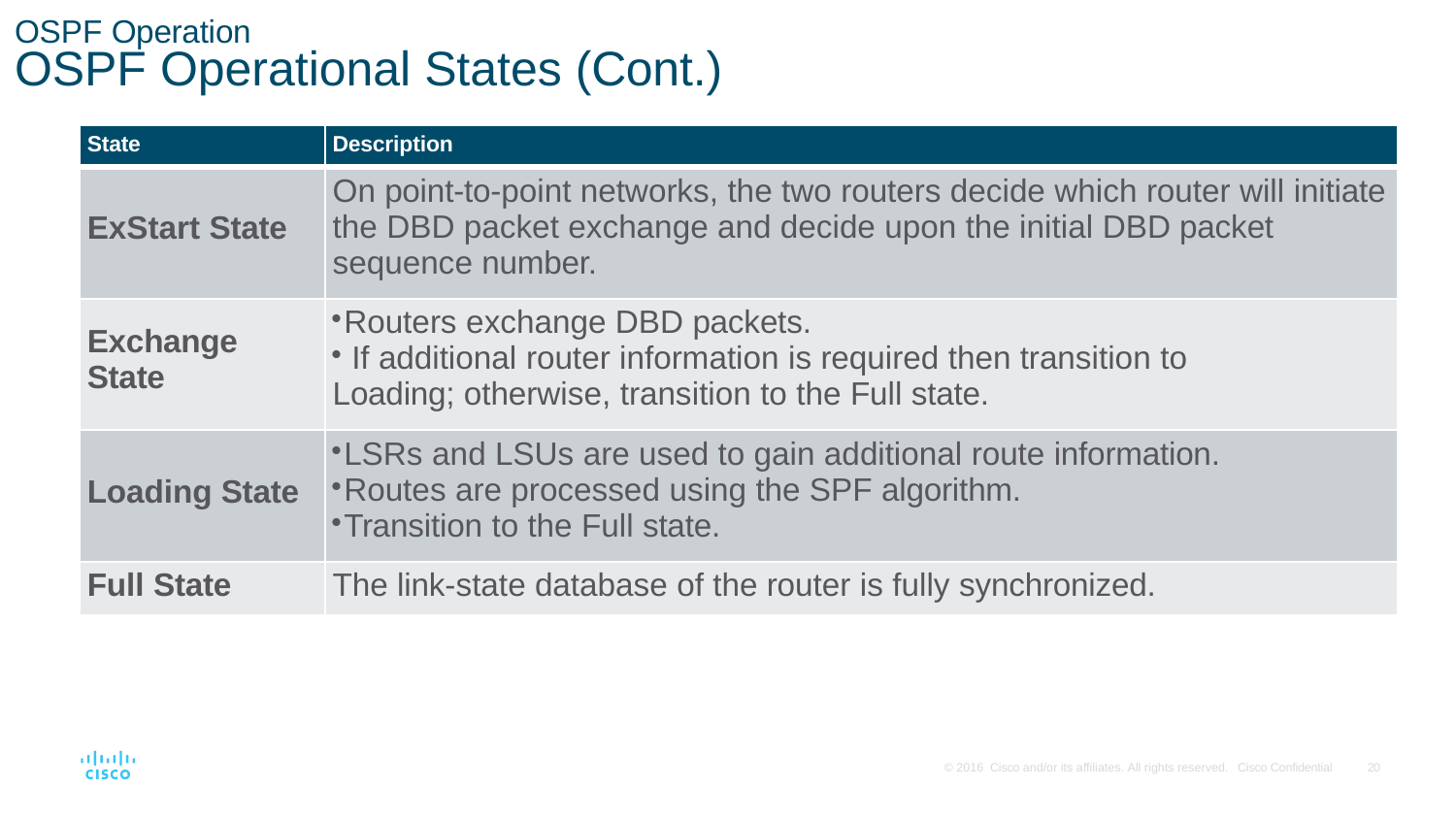

OSPF Operation
# OSPF Operational States (Cont.)
| State | Description |
| --- | --- |
| ExStart State | On point-to-point networks, the two routers decide which router will initiate the DBD packet exchange and decide upon the initial DBD packet sequence number. |
| Exchange State | Routers exchange DBD packets. If additional router information is required then transition to Loading; otherwise, transition to the Full state. |
| Loading State | LSRs and LSUs are used to gain additional route information. Routes are processed using the SPF algorithm. Transition to the Full state. |
| Full State | The link-state database of the router is fully synchronized. |
© 2016 Cisco and/or its affiliates. All rights reserved. Cisco Confidential
20